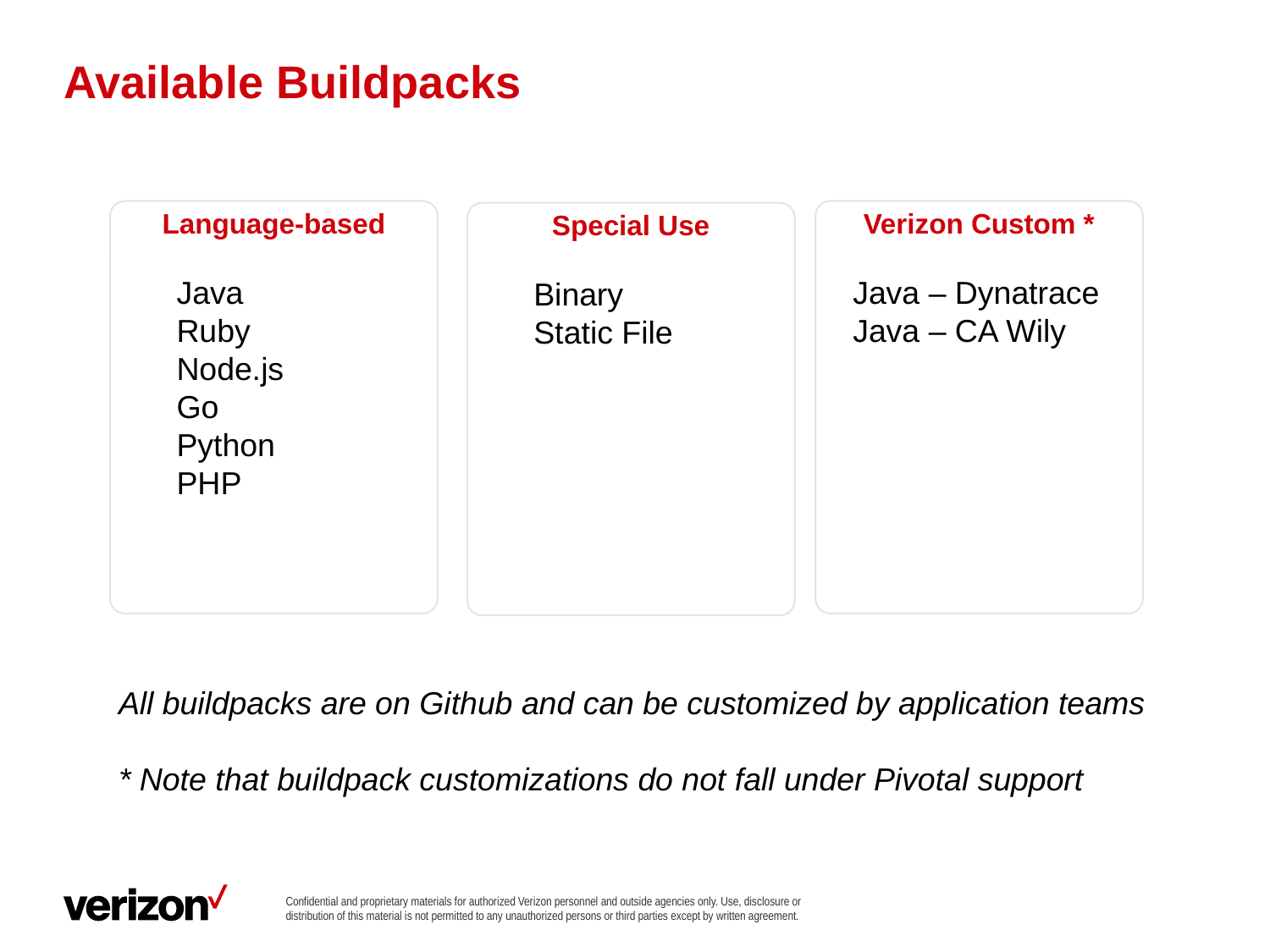

# Available Buildpacks
Language-based
Java
Ruby
Node.js
Go
Python
PHP
Verizon Custom *
Java – Dynatrace
Java – CA Wily
Special Use
Binary
Static File
All buildpacks are on Github and can be customized by application teams

* Note that buildpack customizations do not fall under Pivotal support